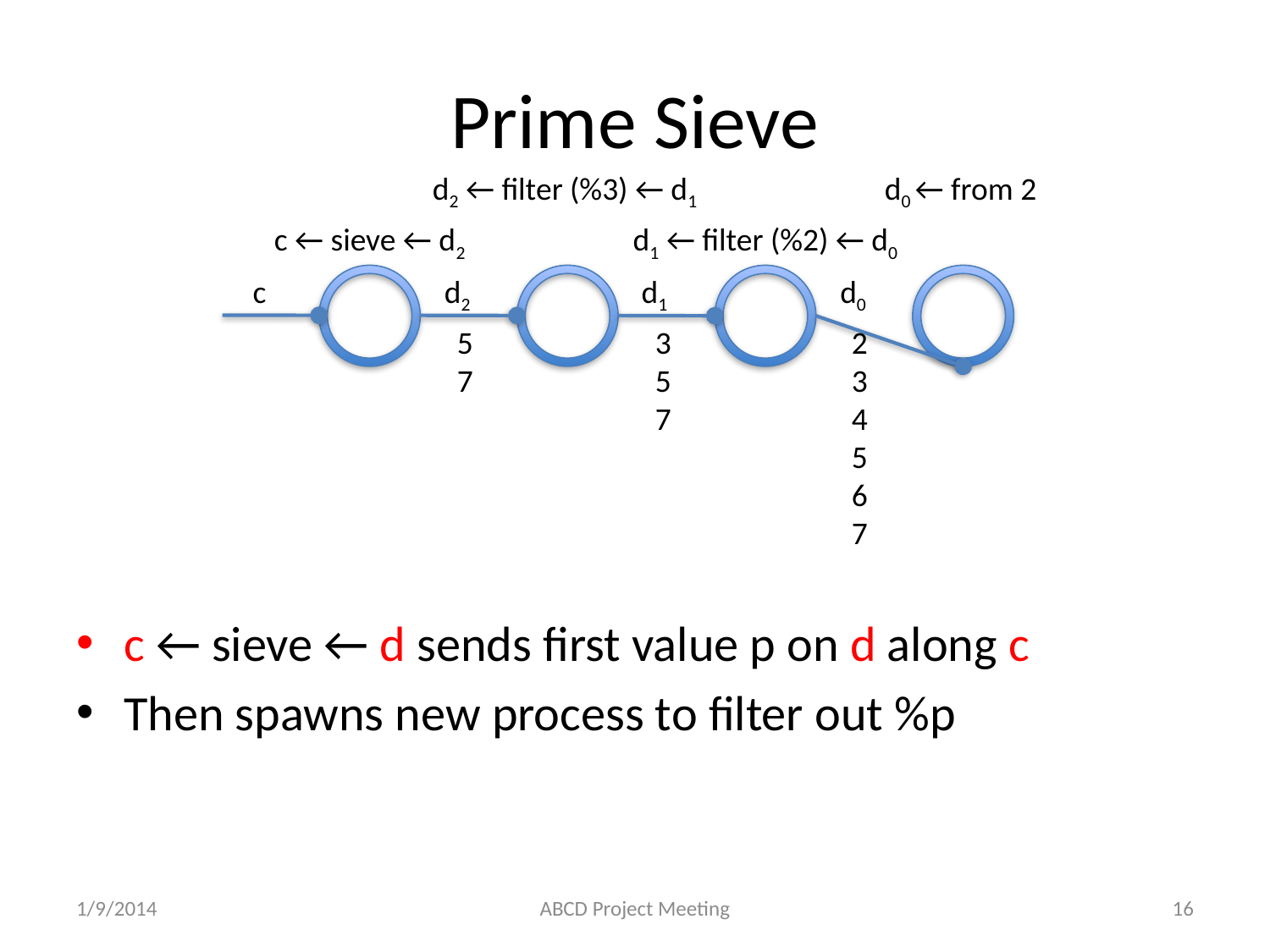

# Prime Sieve
d2 ← filter (%3) ← d1
d0 ← from 2
c ← sieve ← d2
d1 ← filter (%2) ← d0

c
d2
d1
d0
5
7
3
5
7
2
3
4
5
6
7

c ← sieve ← d sends first value p on d along c
Then spawns new process to filter out %p

1/9/2014
ABCD Project Meeting
16